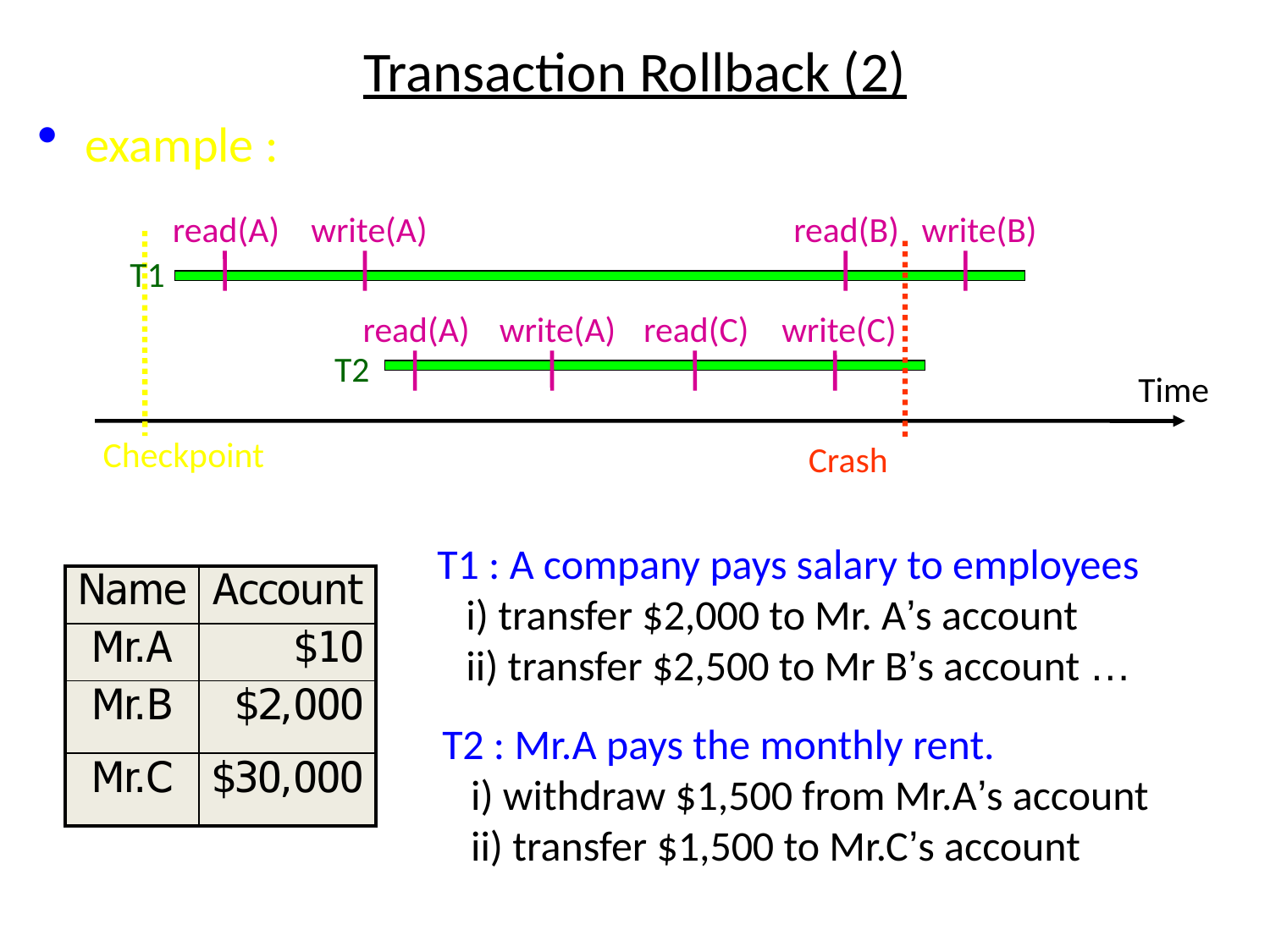

# Transaction Rollback (2)
example :
read(A)
write(A)
read(B)
write(B)

T1

read(A)
write(A)
read(C)
write(C)
T2

Time

Checkpoint
Crash
T1 : A company pays salary to employees
   i) transfer $2,000 to Mr. A’s account
   ii) transfer $2,500 to Mr B’s account …
| Name | Account |
| --- | --- |
| Mr.A | $10 |
| Mr.B | $2,000 |
| Mr.C | $30,000 |
T2 : Mr.A pays the monthly rent.
   i) withdraw $1,500 from Mr.A’s account
   ii) transfer $1,500 to Mr.C’s account